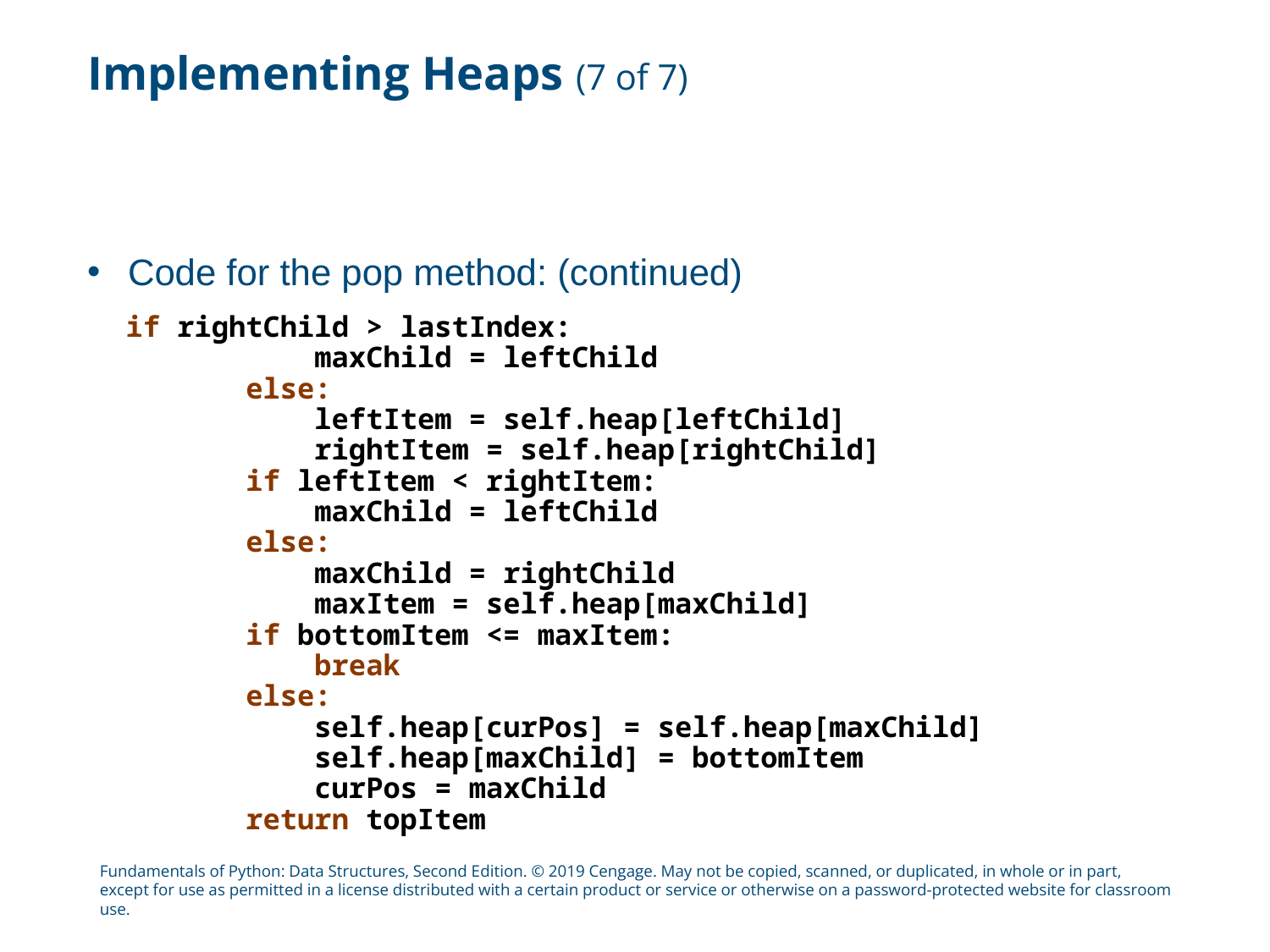

# Implementing Heaps (7 of 7)
Code for the pop method: (continued)
 if rightChild > lastIndex:
            maxChild = leftChild
        else:
            leftItem = self.heap[leftChild]
            rightItem = self.heap[rightChild]
        if leftItem < rightItem:
            maxChild = leftChild
        else:
            maxChild = rightChild
            maxItem = self.heap[maxChild]
        if bottomItem <= maxItem:
            break
        else:
            self.heap[curPos] = self.heap[maxChild]
            self.heap[maxChild] = bottomItem
            curPos = maxChild
        return topItem
Fundamentals of Python: Data Structures, Second Edition. © 2019 Cengage. May not be copied, scanned, or duplicated, in whole or in part, except for use as permitted in a license distributed with a certain product or service or otherwise on a password-protected website for classroom use.